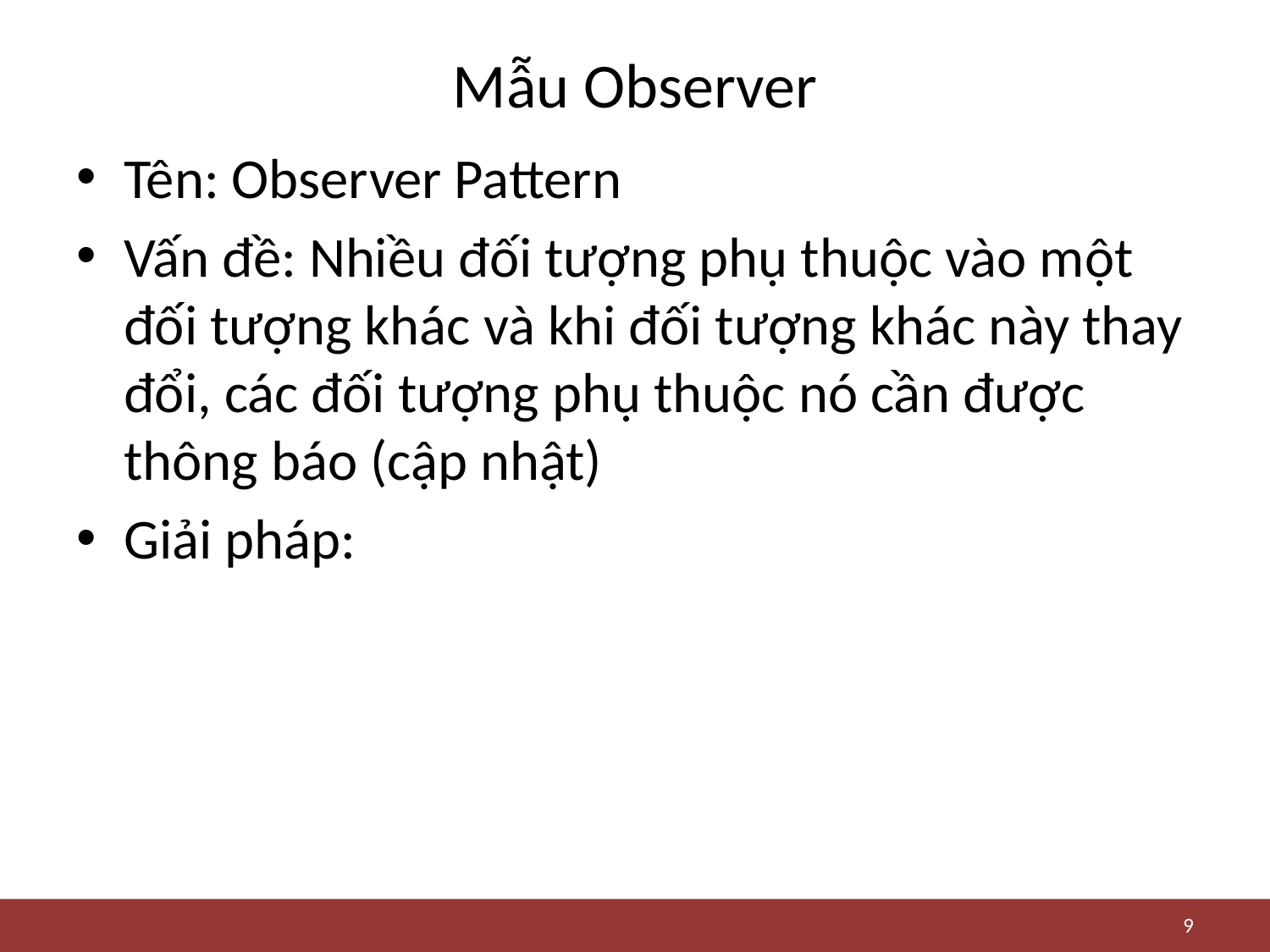

# Mẫu Observer
Tên: Observer Pattern
Vấn đề: Nhiều đối tượng phụ thuộc vào một đối tượng khác và khi đối tượng khác này thay đổi, các đối tượng phụ thuộc nó cần được thông báo (cập nhật)
Giải pháp:
9